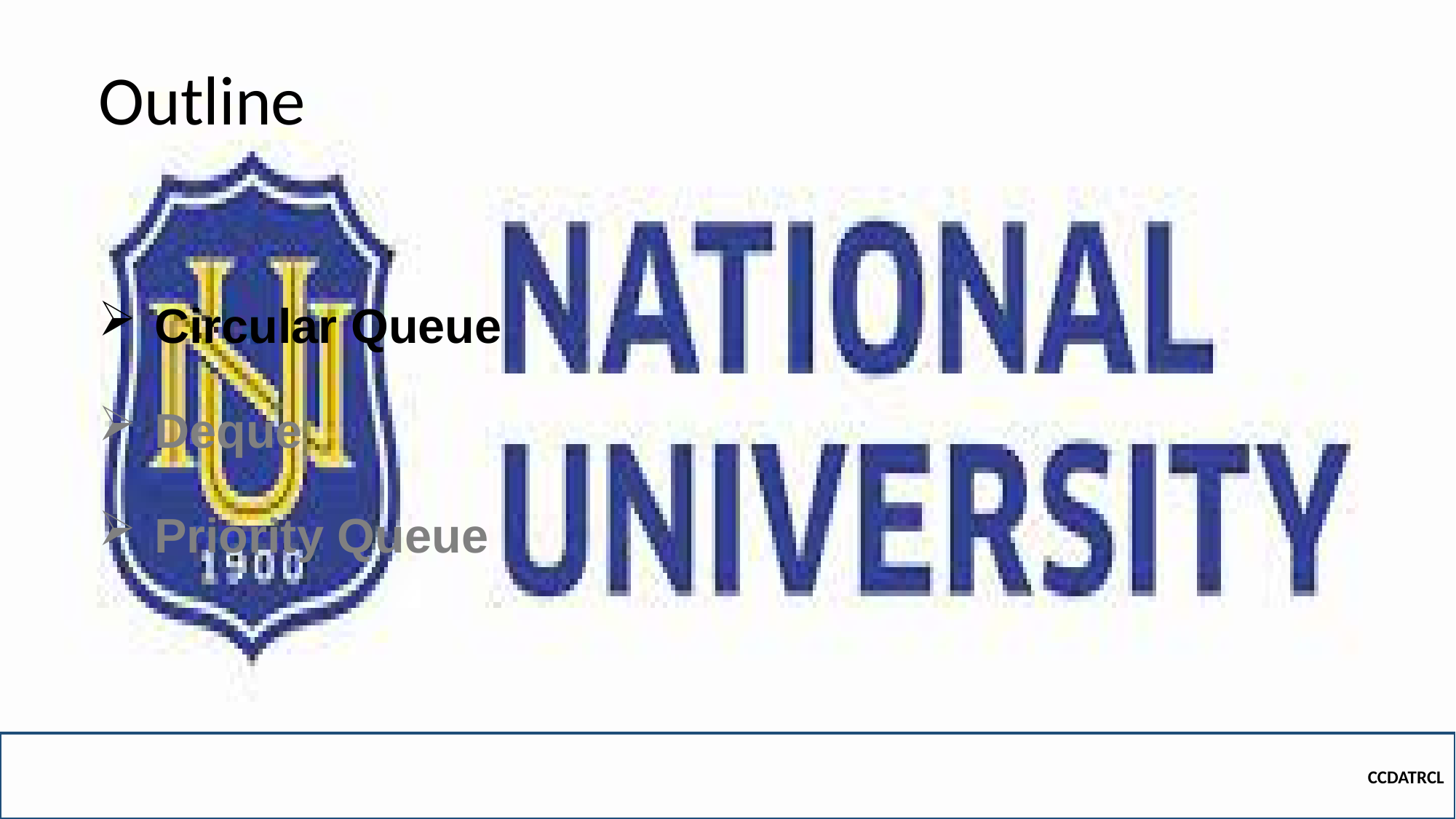

# Outline

Circular Queue

Deque

Priority Queue

CCDATRCL